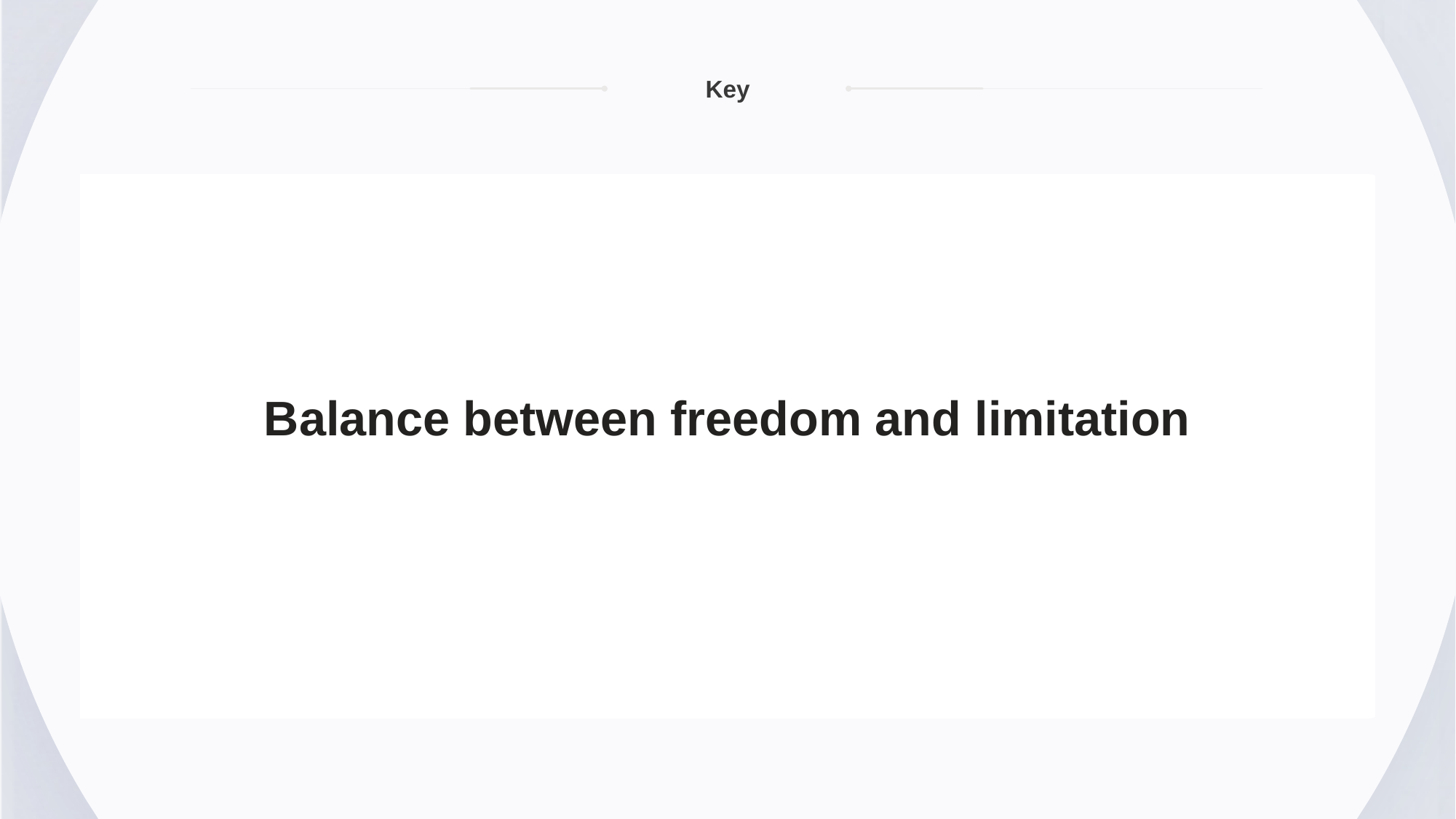

04
Key

Balance between freedom and limitation